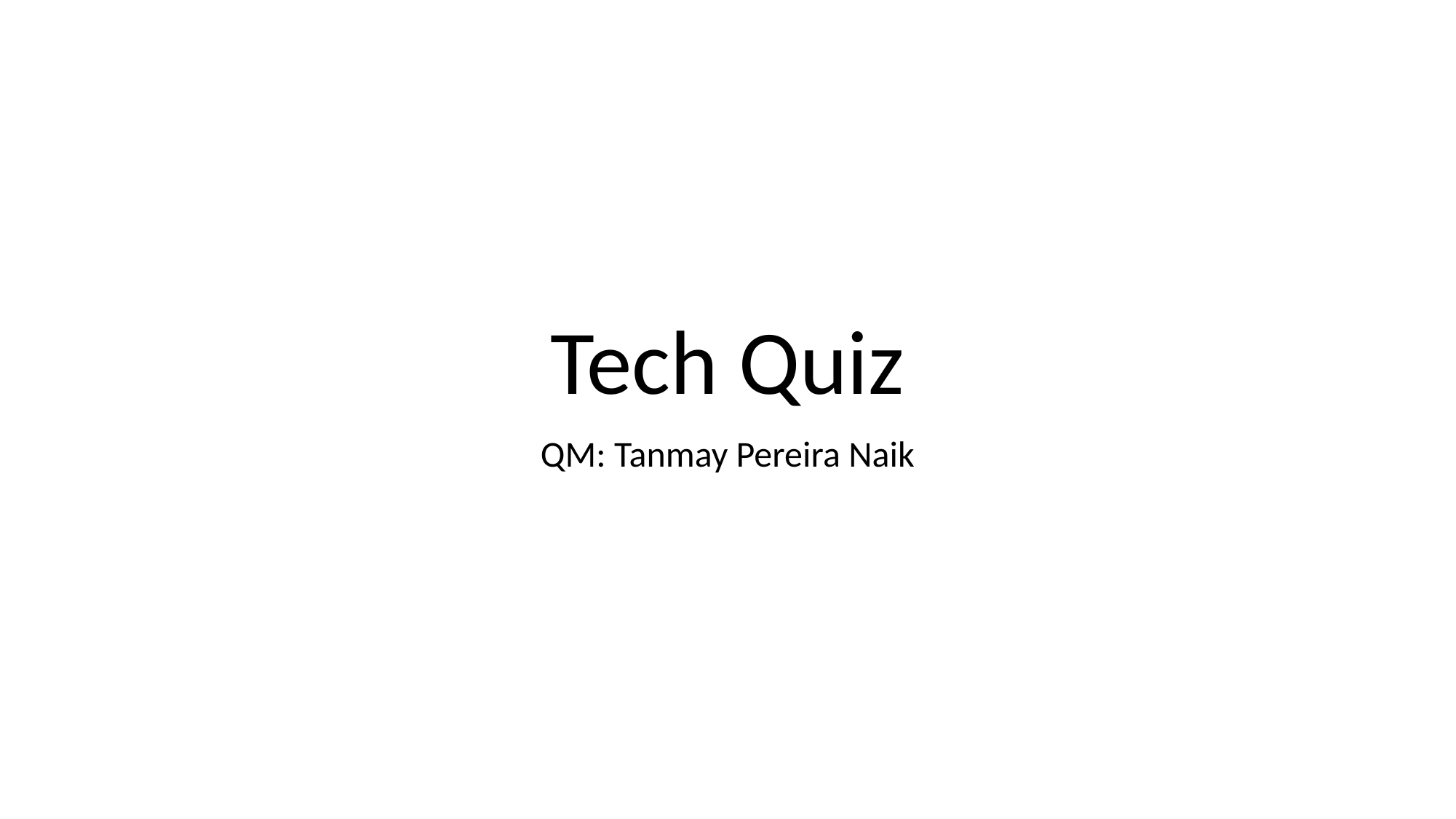

# Tech Quiz
QM: Tanmay Pereira Naik